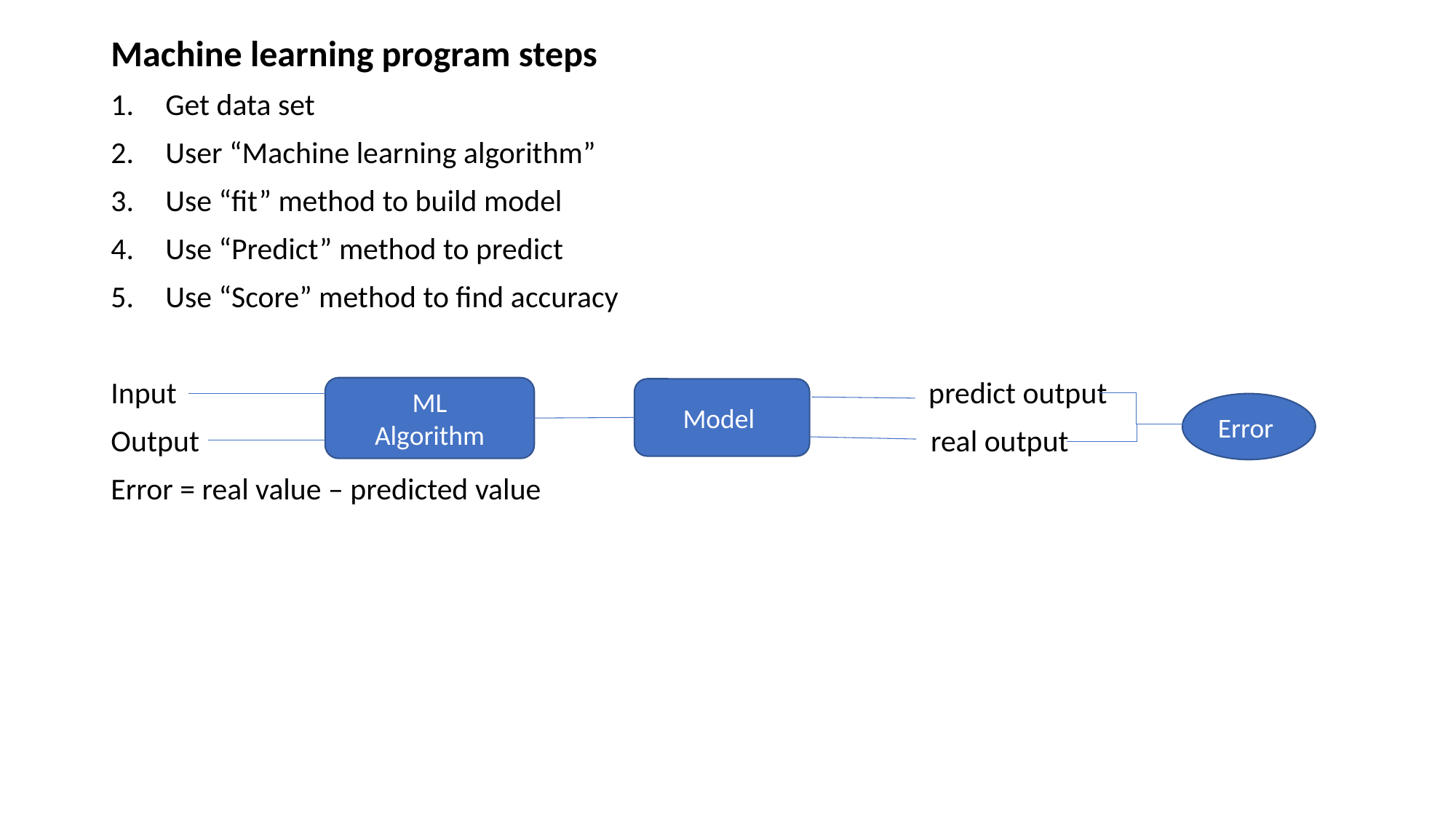

#
Machine learning program steps
Get data set
User “Machine learning algorithm”
Use “fit” method to build model
Use “Predict” method to predict
Use “Score” method to find accuracy

Input                                                                                                             predict output
Output                                                                                                          real output
Error = real value – predicted value

ML
Algorithm
Model
Error